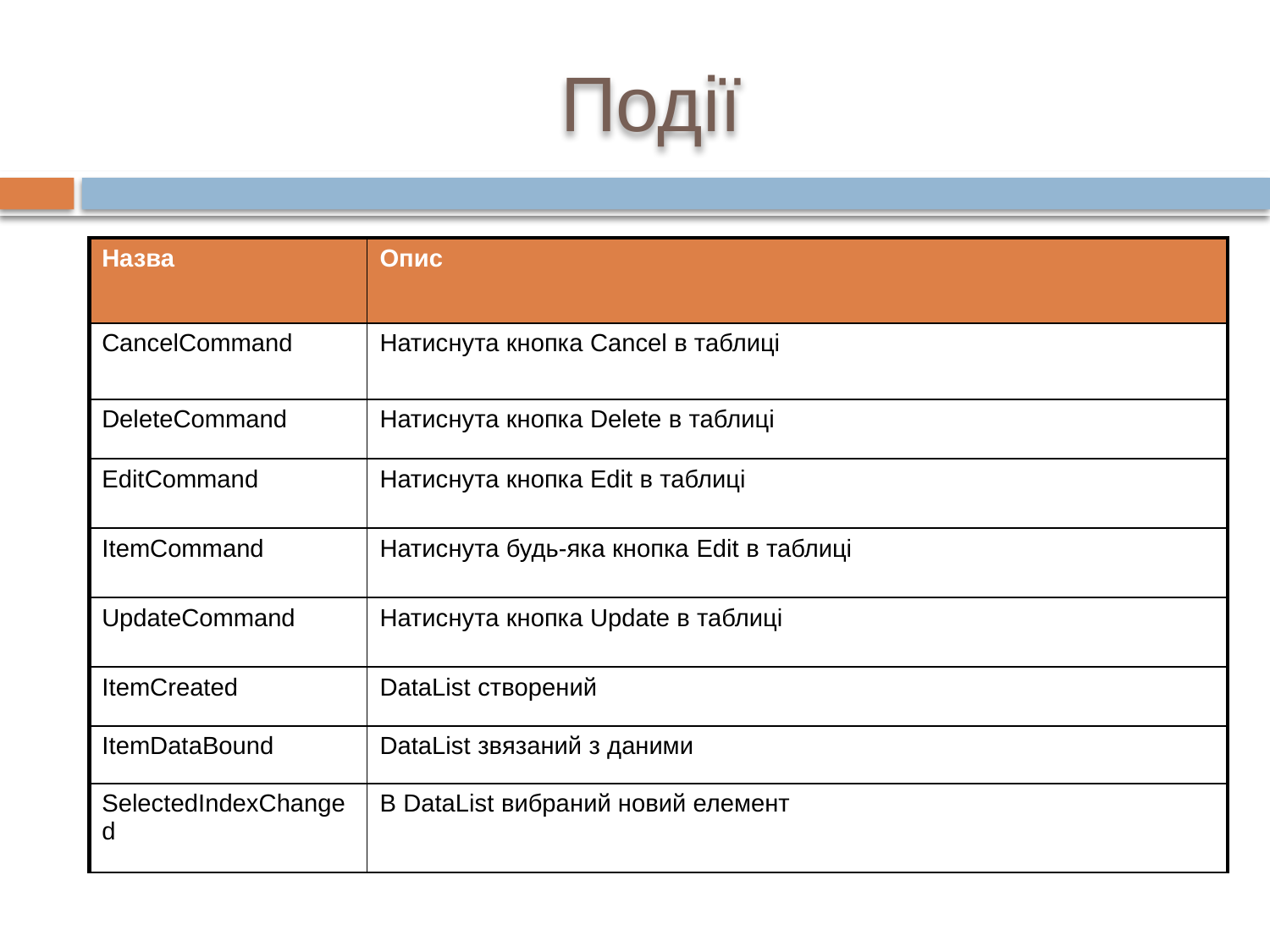

# Події
| Назва | Опис |
| --- | --- |
| CancelCommand | Натиснута кнопка Cancel в таблиці |
| DeleteCommand | Натиснута кнопка Delete в таблиці |
| EditCommand | Натиснута кнопка Edit в таблиці |
| ItemCommand | Натиснута будь-яка кнопка Edit в таблиці |
| UpdateCommand | Натиснута кнопка Update в таблиці |
| ItemCreated | DataList створений |
| ItemDataBound | DataList звязаний з даними |
| SelectedIndexChanged | В DataList вибраний новий елемент |